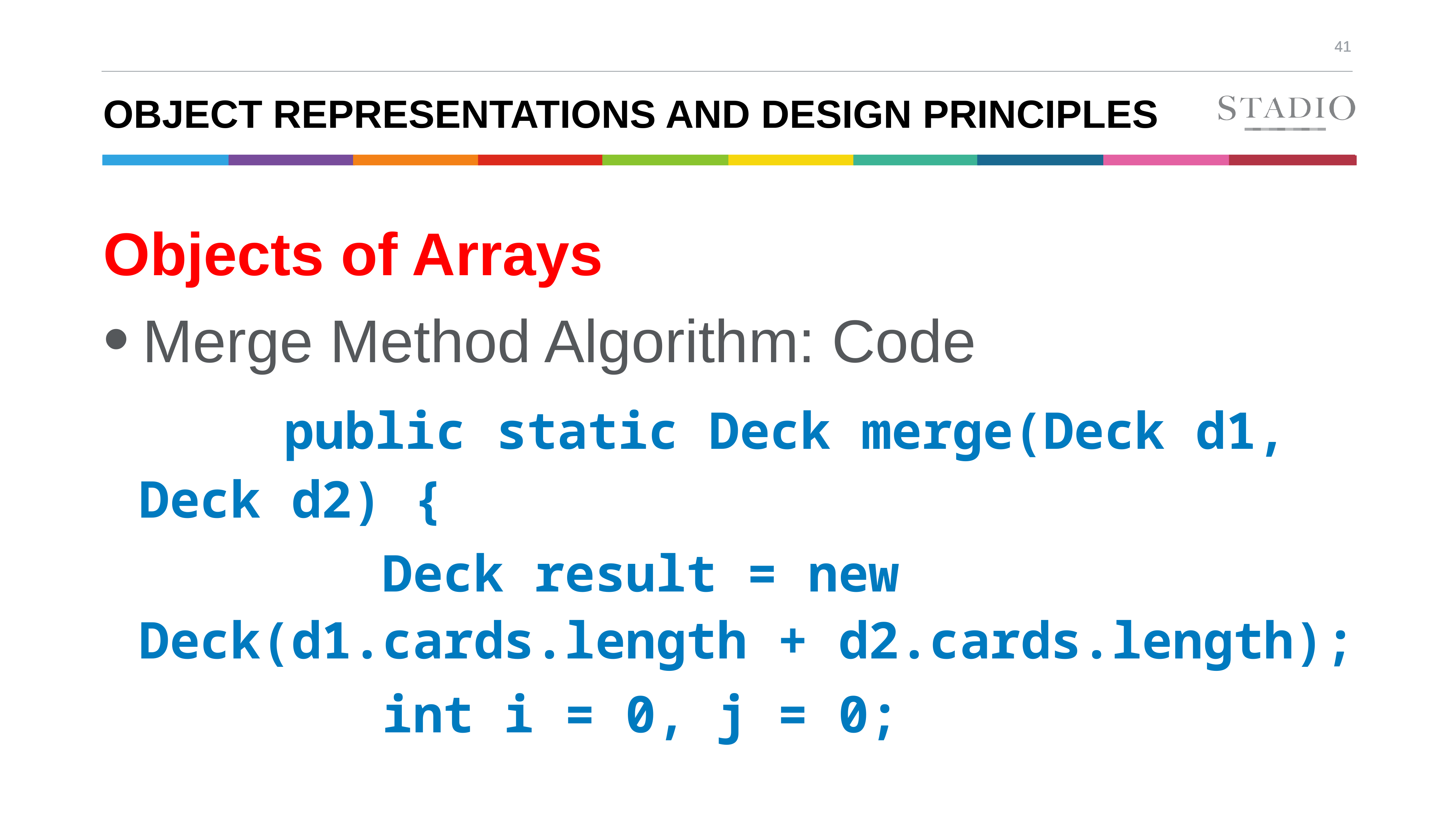

# Object Representations and Design Principles

Objects of Arrays
Merge Method Algorithm: Code
    public static Deck merge(Deck d1, Deck d2) {
        Deck result = new Deck(d1.cards.length + d2.cards.length);
        int i = 0, j = 0;